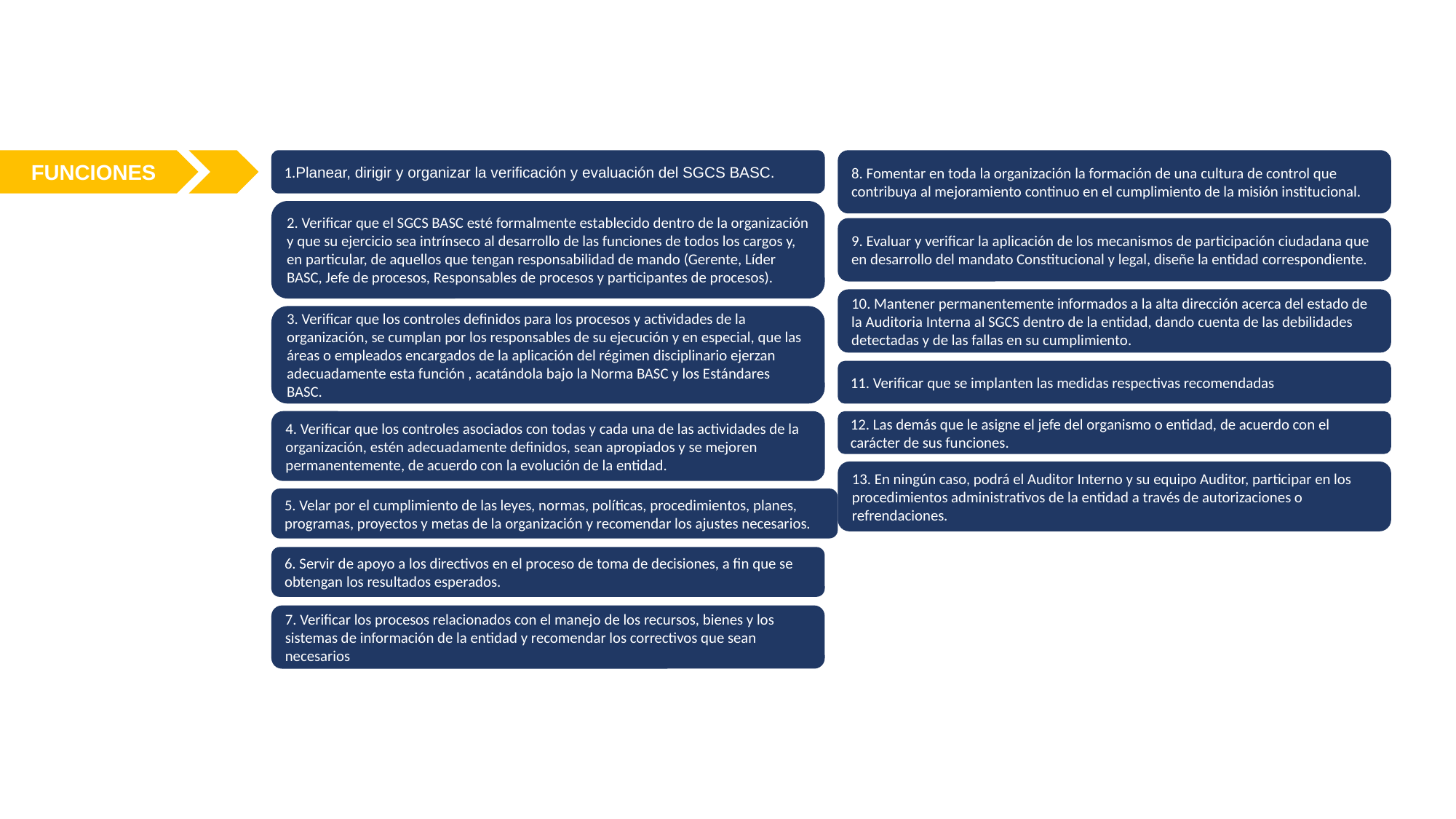

8. Fomentar en toda la organización la formación de una cultura de control que contribuya al mejoramiento continuo en el cumplimiento de la misión institucional.
FUNCIONES
1.Planear, dirigir y organizar la verificación y evaluación del SGCS BASC.
2. Verificar que el SGCS BASC esté formalmente establecido dentro de la organización y que su ejercicio sea intrínseco al desarrollo de las funciones de todos los cargos y, en particular, de aquellos que tengan responsabilidad de mando (Gerente, Líder BASC, Jefe de procesos, Responsables de procesos y participantes de procesos).
9. Evaluar y verificar la aplicación de los mecanismos de participación ciudadana que en desarrollo del mandato Constitucional y legal, diseñe la entidad correspondiente.
10. Mantener permanentemente informados a la alta dirección acerca del estado de la Auditoria Interna al SGCS dentro de la entidad, dando cuenta de las debilidades detectadas y de las fallas en su cumplimiento.
3. Verificar que los controles definidos para los procesos y actividades de la organización, se cumplan por los responsables de su ejecución y en especial, que las áreas o empleados encargados de la aplicación del régimen disciplinario ejerzan adecuadamente esta función , acatándola bajo la Norma BASC y los Estándares BASC.
11. Verificar que se implanten las medidas respectivas recomendadas
4. Verificar que los controles asociados con todas y cada una de las actividades de la organización, estén adecuadamente definidos, sean apropiados y se mejoren permanentemente, de acuerdo con la evolución de la entidad.
12. Las demás que le asigne el jefe del organismo o entidad, de acuerdo con el carácter de sus funciones.
13. En ningún caso, podrá el Auditor Interno y su equipo Auditor, participar en los procedimientos administrativos de la entidad a través de autorizaciones o refrendaciones.
5. Velar por el cumplimiento de las leyes, normas, políticas, procedimientos, planes, programas, proyectos y metas de la organización y recomendar los ajustes necesarios.
6. Servir de apoyo a los directivos en el proceso de toma de decisiones, a fin que se obtengan los resultados esperados.
7. Verificar los procesos relacionados con el manejo de los recursos, bienes y los sistemas de información de la entidad y recomendar los correctivos que sean necesarios